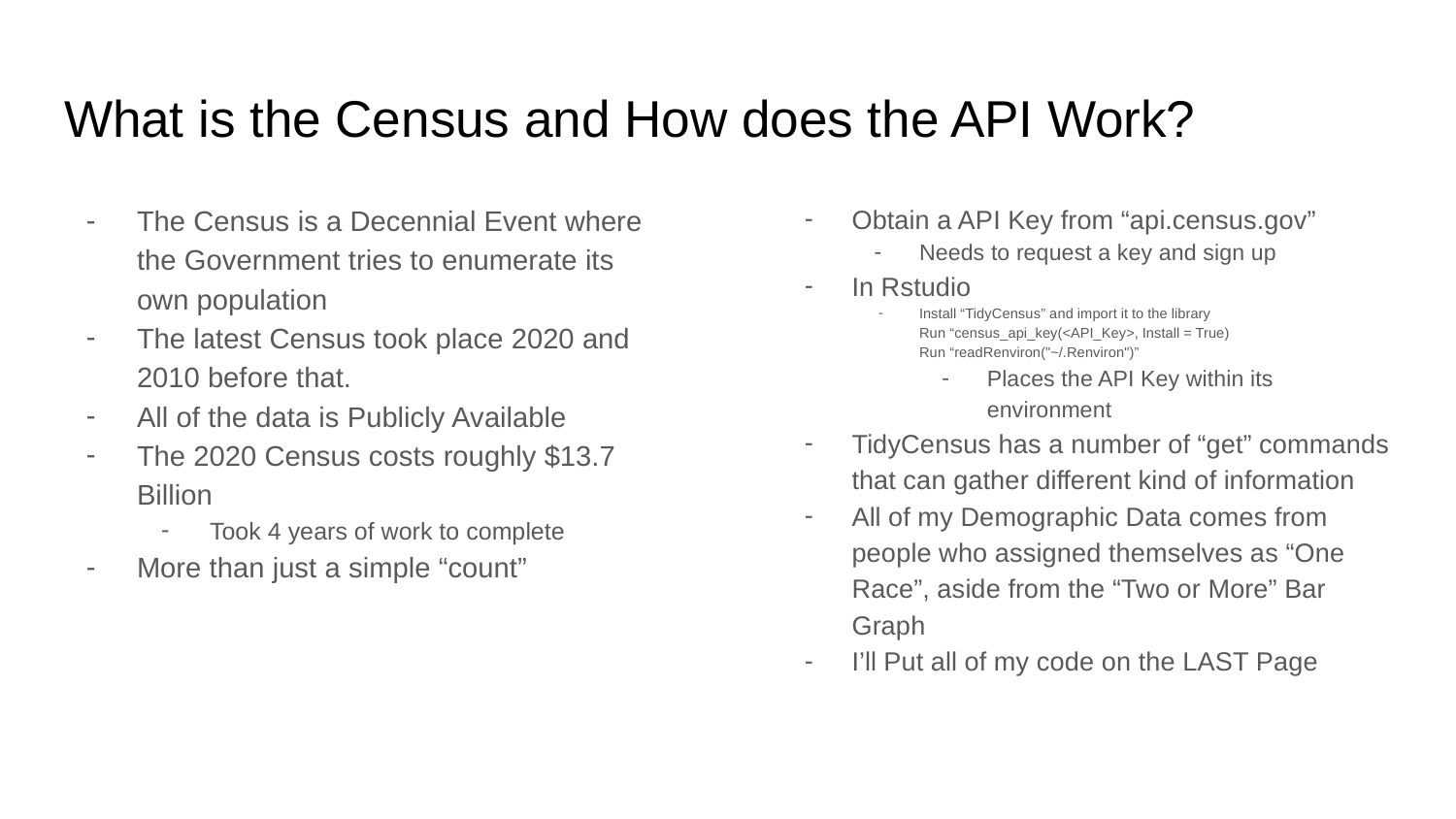

# What is the Census and How does the API Work?
The Census is a Decennial Event where the Government tries to enumerate its own population
The latest Census took place 2020 and 2010 before that.
All of the data is Publicly Available
The 2020 Census costs roughly $13.7 Billion
Took 4 years of work to complete
More than just a simple “count”
Obtain a API Key from “api.census.gov”
Needs to request a key and sign up
In Rstudio
Install “TidyCensus” and import it to the library
Run “census_api_key(<API_Key>, Install = True)
Run “readRenviron("~/.Renviron")”
Places the API Key within its environment
TidyCensus has a number of “get” commands that can gather different kind of information
All of my Demographic Data comes from people who assigned themselves as “One Race”, aside from the “Two or More” Bar Graph
I’ll Put all of my code on the LAST Page